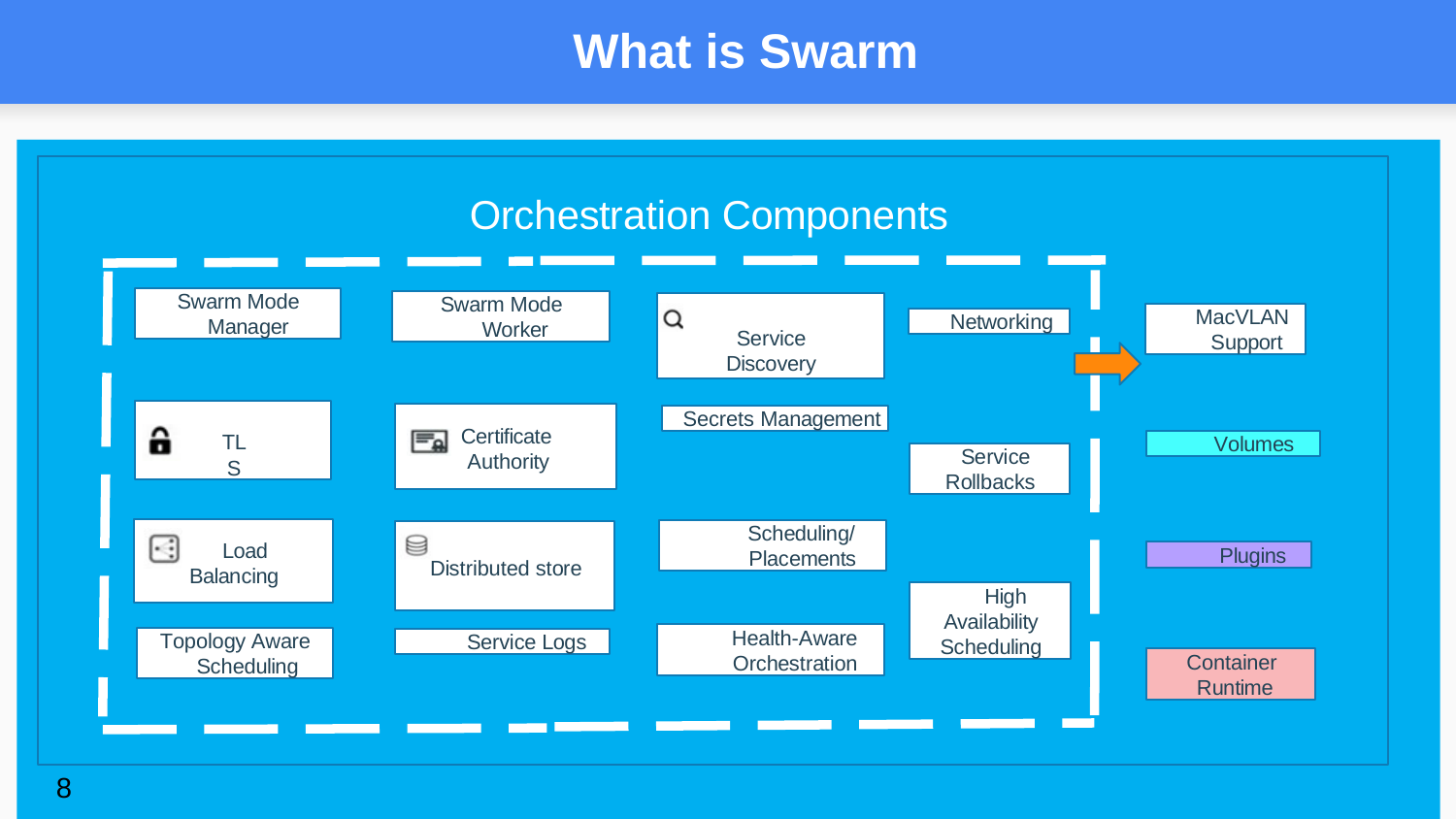

# What is Swarm

Orchestration Components

Swarm Mode Manager
Swarm Mode Worker

MacVLAN
Support
Networking
Service Discovery

Secrets Management
Certificate Authority

TLS
Volumes
Service Rollbacks

Scheduling/
Placements

Load Balancing
Plugins
Distributed store
High Availability Scheduling
Health-Aware
Orchestration
Topology Aware Scheduling
Service Logs
Container Runtime

8